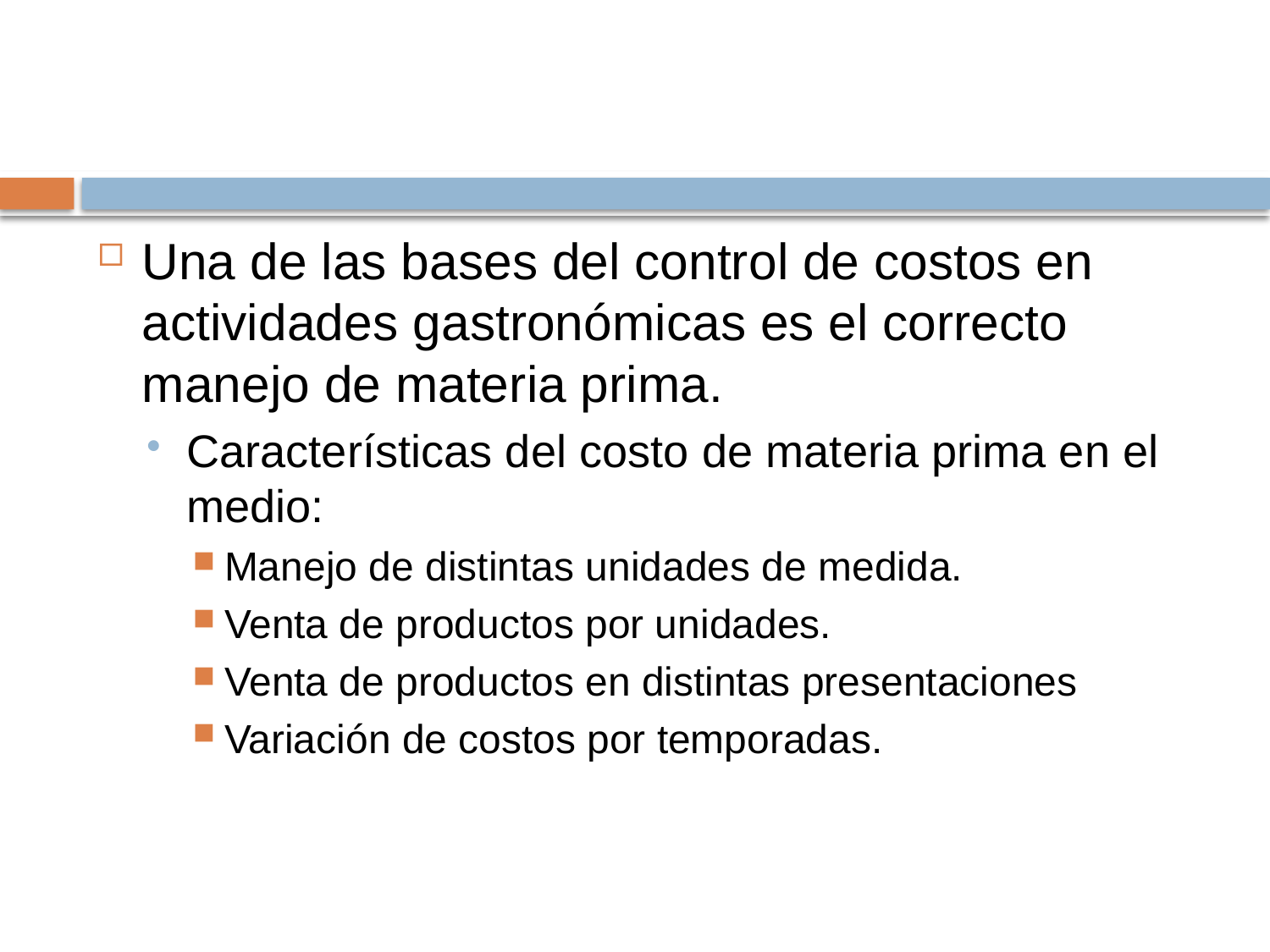

#
Una de las bases del control de costos en actividades gastronómicas es el correcto manejo de materia prima.
Características del costo de materia prima en el medio:
Manejo de distintas unidades de medida.
Venta de productos por unidades.
Venta de productos en distintas presentaciones
Variación de costos por temporadas.